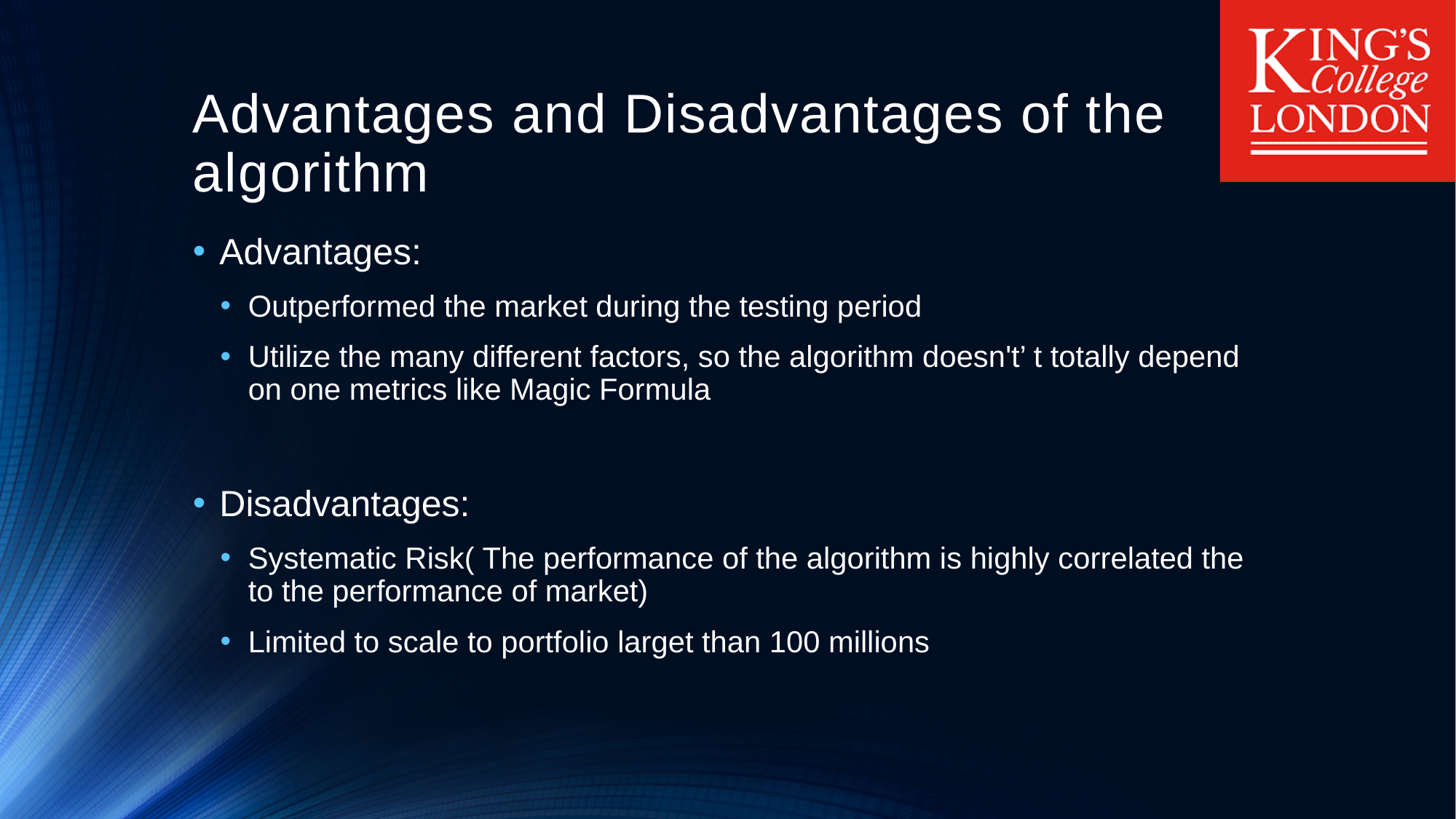

# Advantages and Disadvantages of the algorithm
Advantages:
Outperformed the market during the testing period
Utilize the many different factors, so the algorithm doesn't’ t totally depend on one metrics like Magic Formula

Disadvantages:
Systematic Risk( The performance of the algorithm is highly correlated the to the performance of market)
Limited to scale to portfolio larget than 100 millions